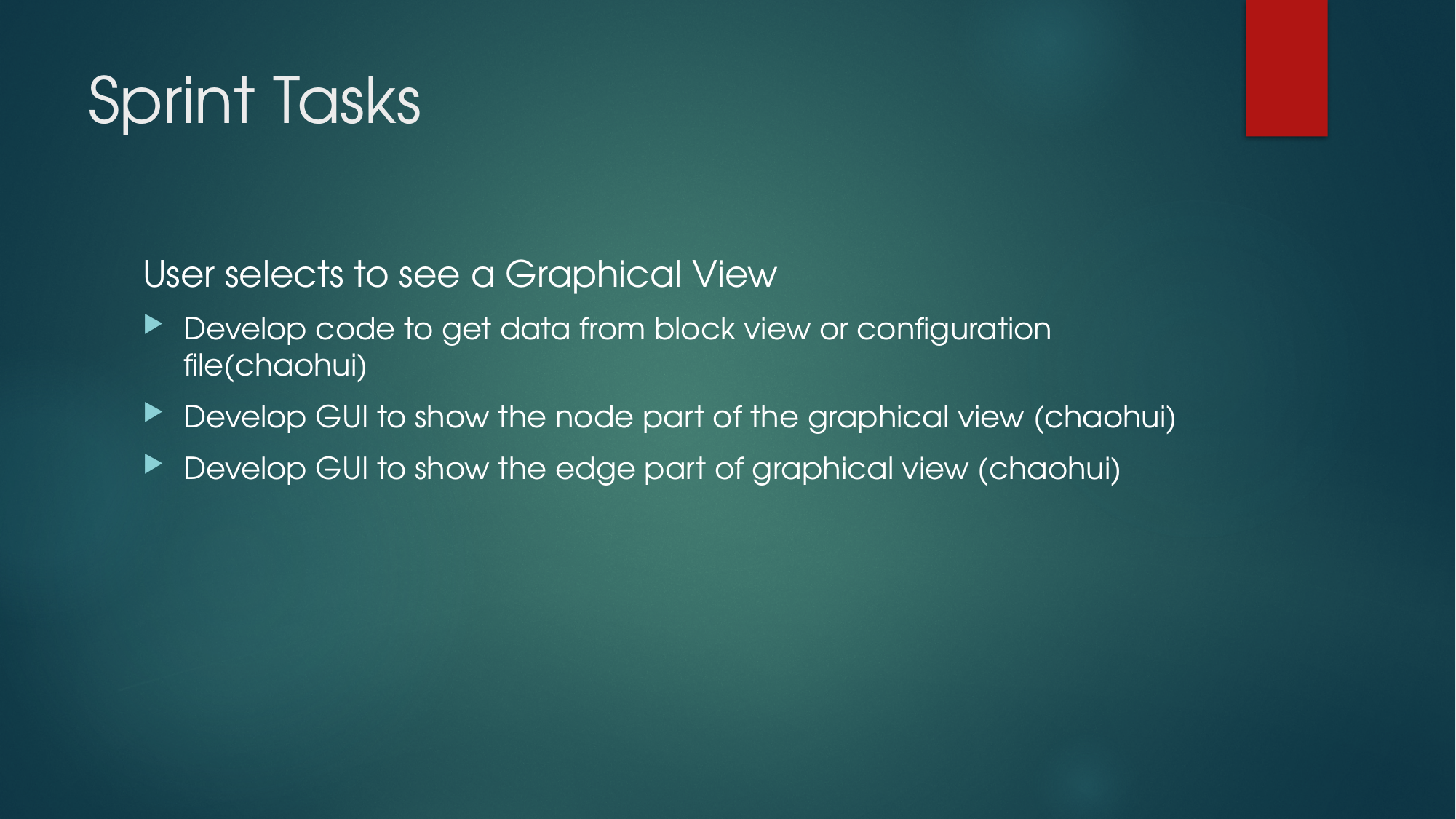

# Sprint Tasks
User selects to see a Graphical View
Develop code to get data from block view or configuration file(chaohui)
Develop GUI to show the node part of the graphical view (chaohui)
Develop GUI to show the edge part of graphical view (chaohui)